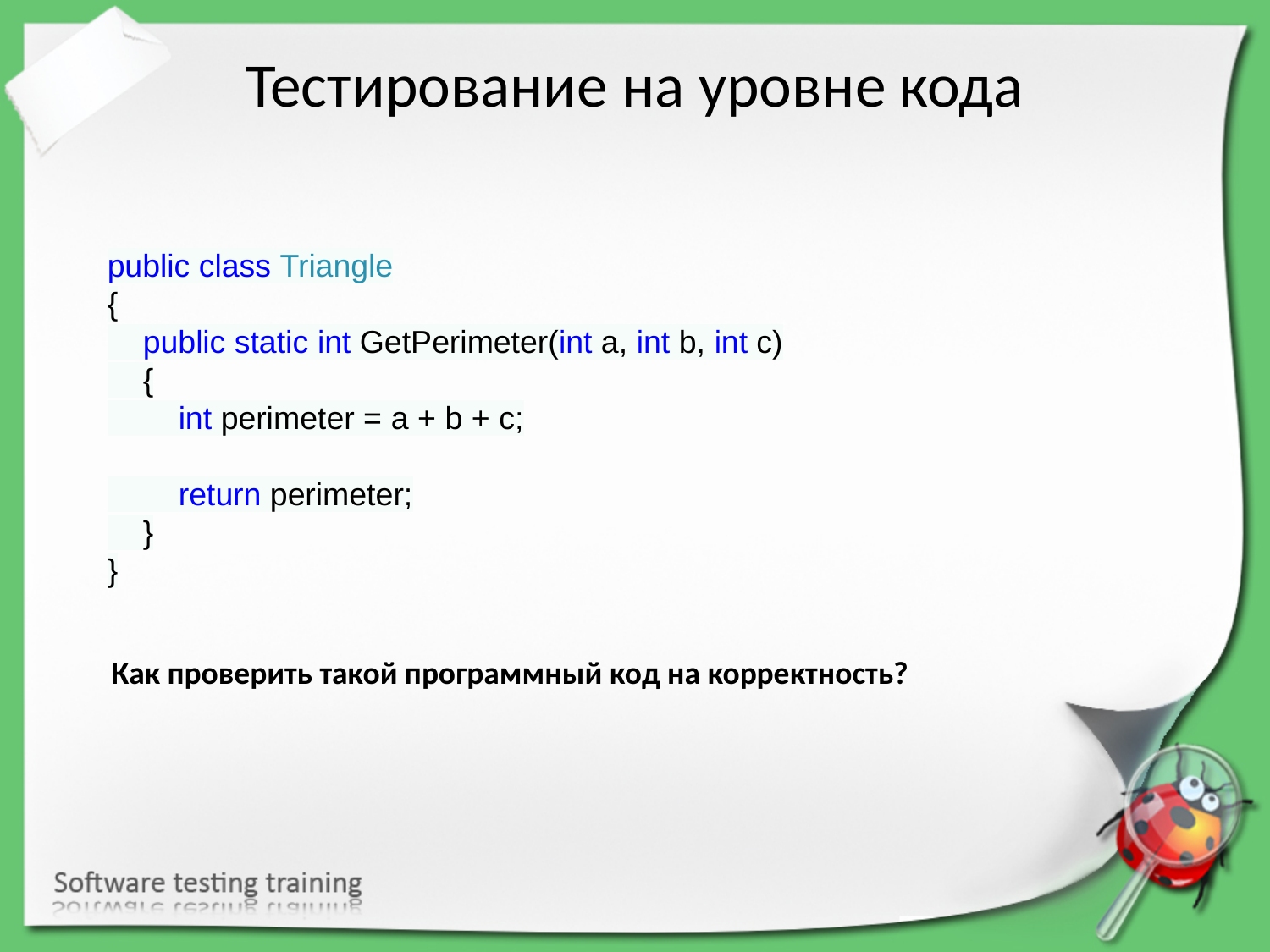

# Тестирование на уровне кода
public class Triangle
{
    public static int GetPerimeter(int a, int b, int c)
    {
        int perimeter = а + b + c;

        return perimeter;
    }
}
Как проверить такой программный код на корректность?